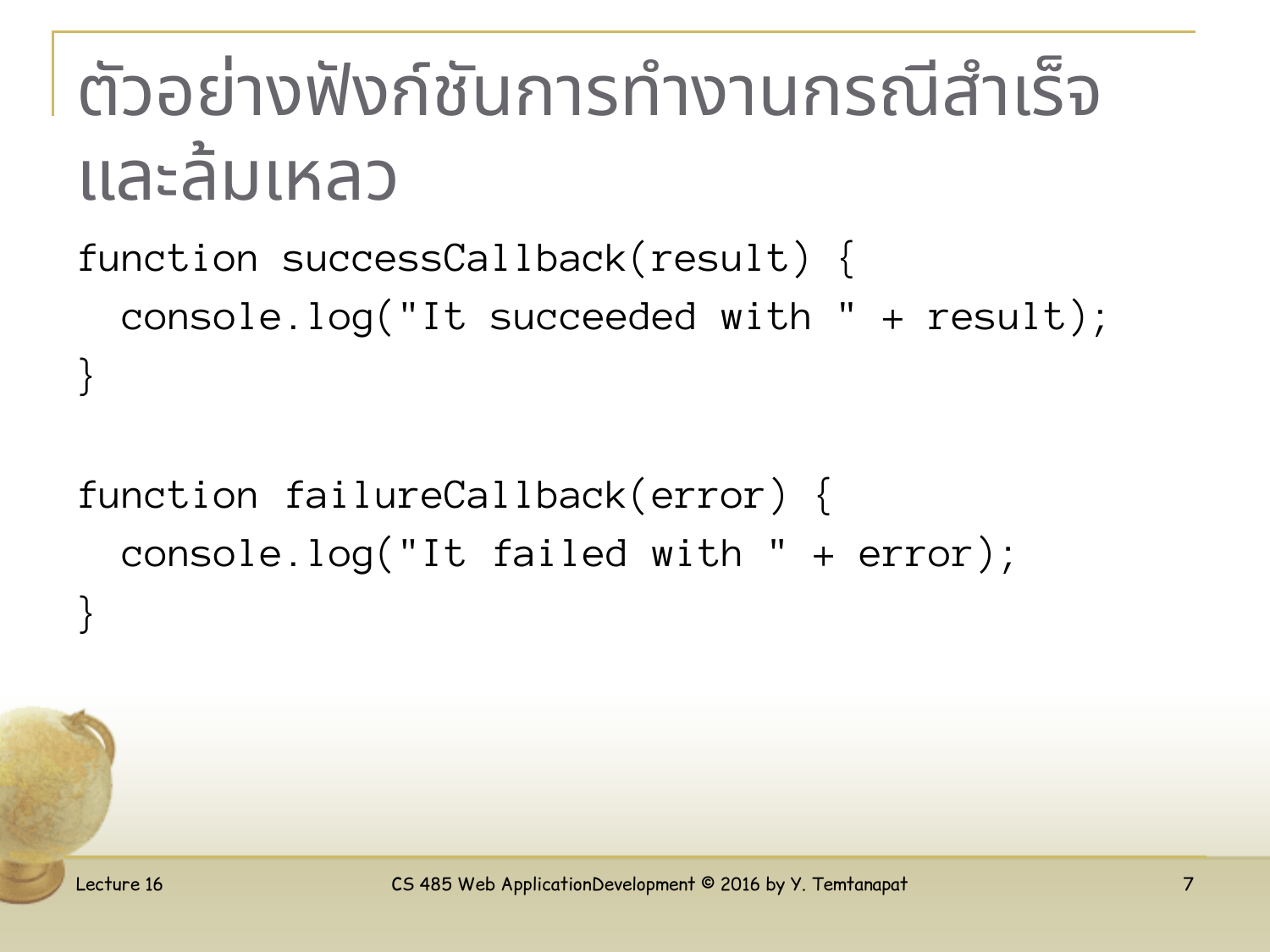

# ตัวอย่างฟังก์ชันการทำงานกรณีสำเร็จและล้มเหลว
function successCallback(result) {
  console.log("It succeeded with " + result);
}

function failureCallback(error) {
  console.log("It failed with " + error);
}
Lecture 16
CS 485 Web ApplicationDevelopment © 2016 by Y. Temtanapat
7